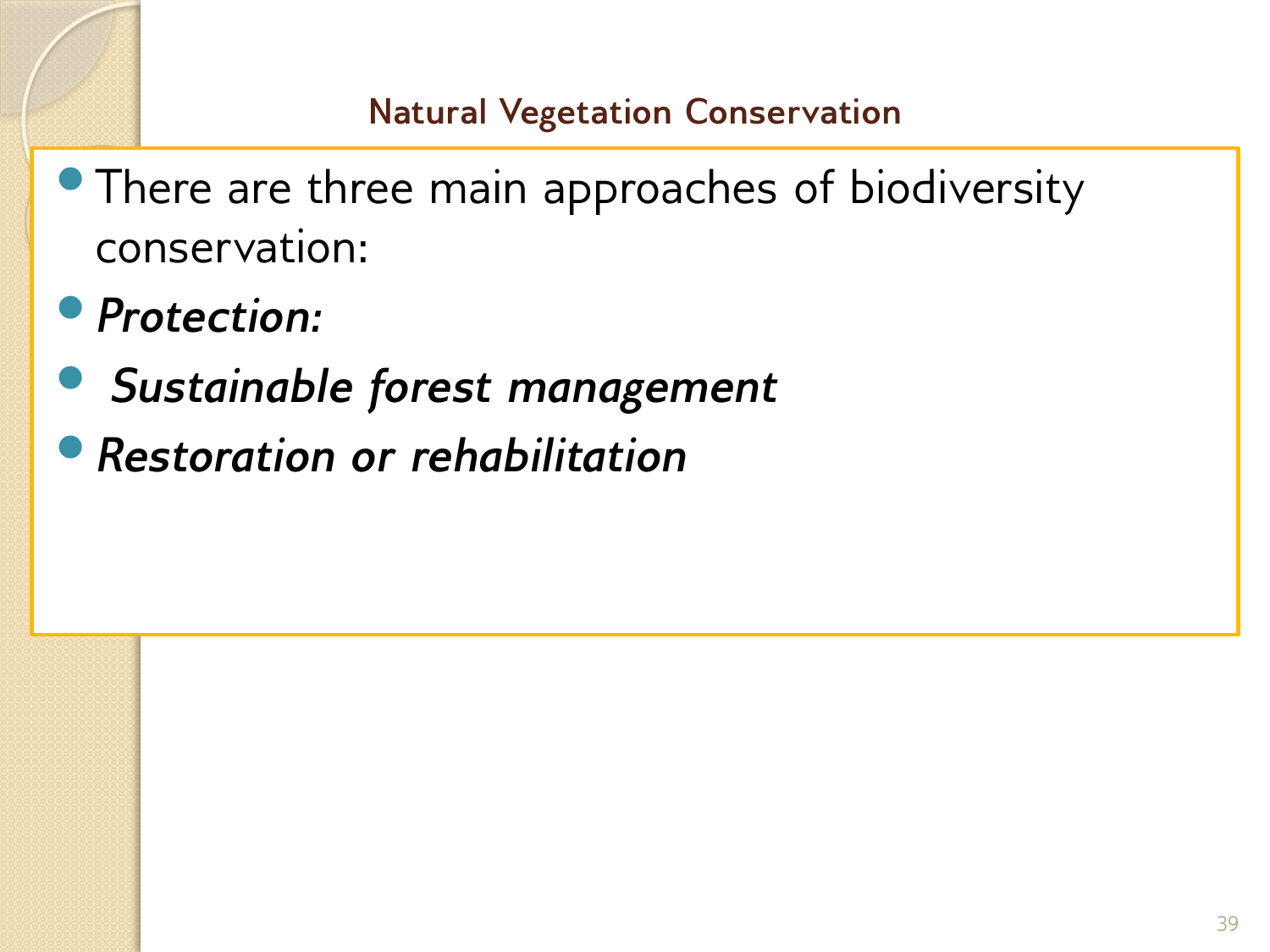

# Natural Vegetation Conservation
There are three main approaches of biodiversity conservation:
Protection:
 Sustainable forest management
Restoration or rehabilitation
39